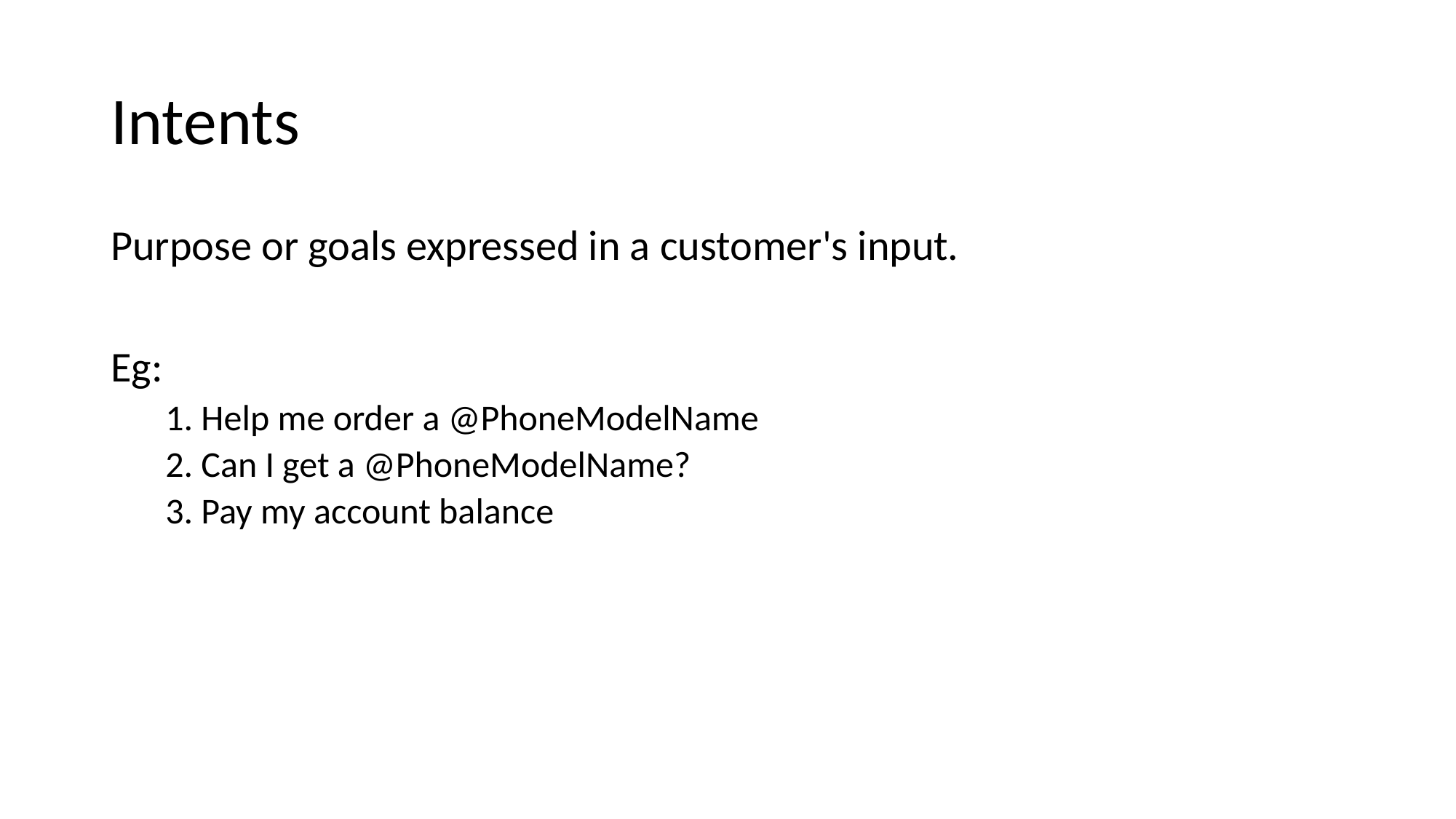

# Intents
Purpose or goals expressed in a customer's input.

Eg:
1. Help me order a @PhoneModelName
2. Can I get a @PhoneModelName?
3. Pay my account balance